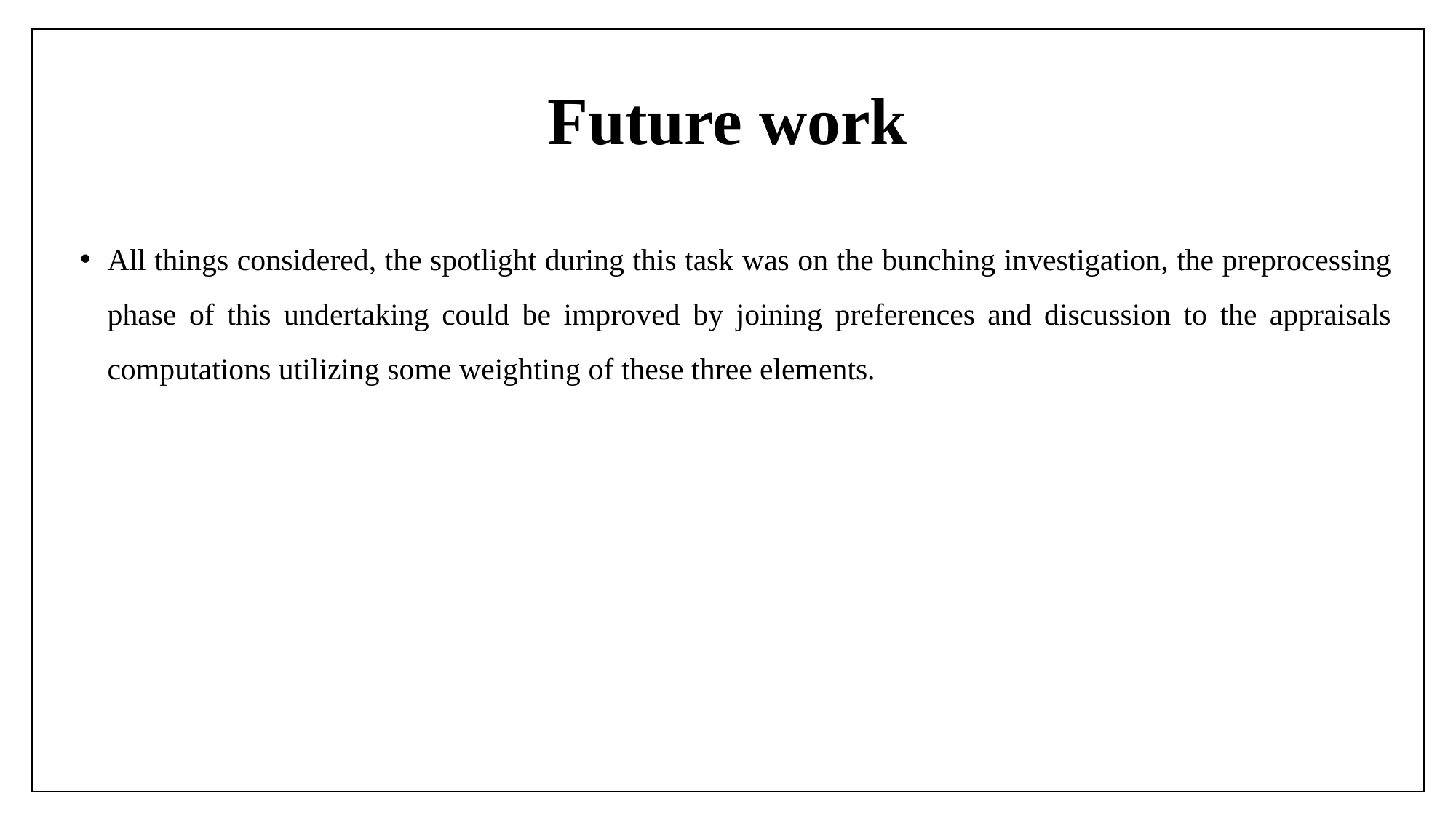

# Future work
All things considered, the spotlight during this task was on the bunching investigation, the preprocessing phase of this undertaking could be improved by joining preferences and discussion to the appraisals computations utilizing some weighting of these three elements.